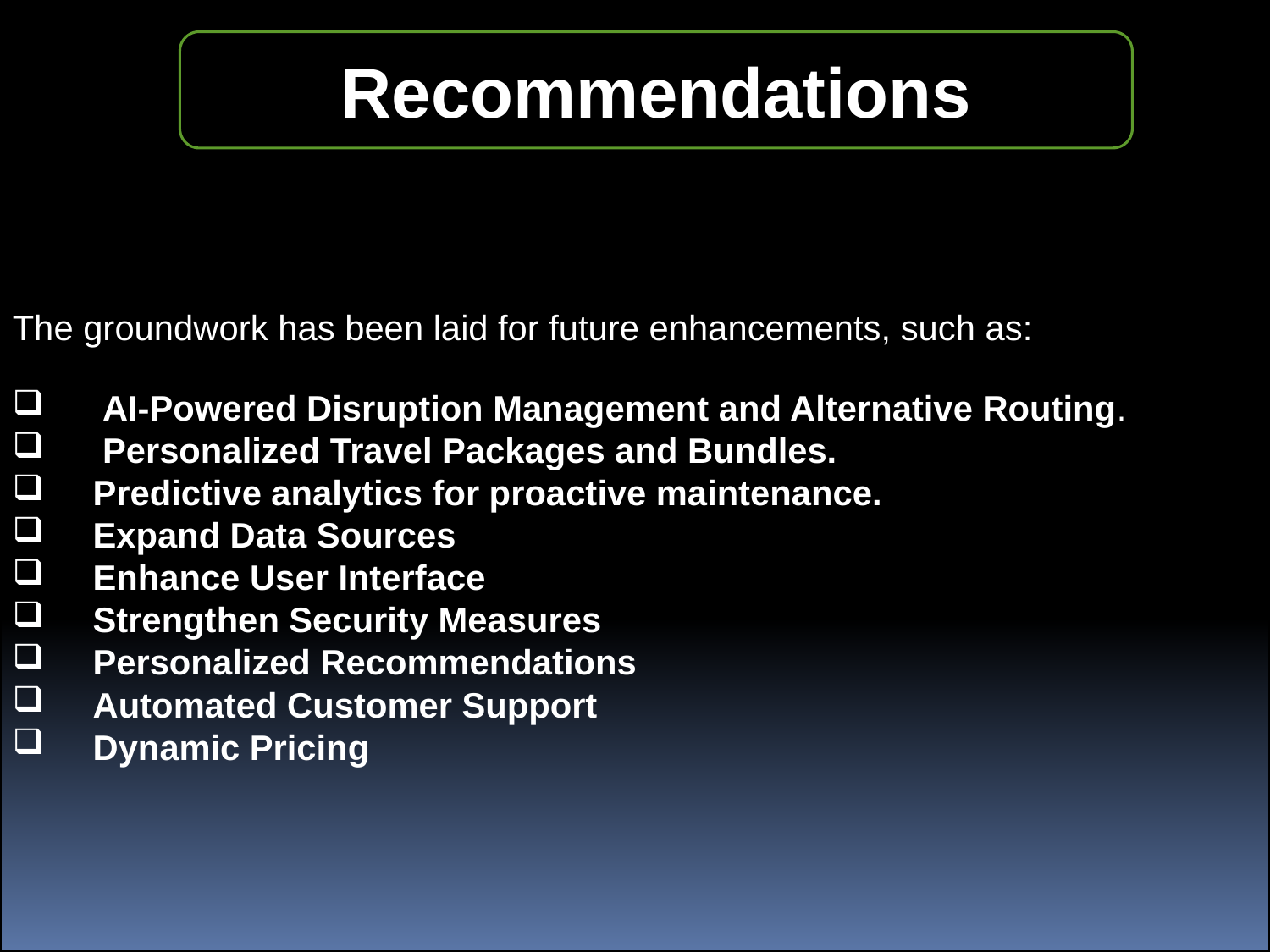

Recommendations
The groundwork has been laid for future enhancements, such as:

      AI-Powered Disruption Management and Alternative Routing.
      Personalized Travel Packages and Bundles.
     Predictive analytics for proactive maintenance.
     Expand Data Sources
     Enhance User Interface
     Strengthen Security Measures
     Personalized Recommendations
     Automated Customer Support
     Dynamic Pricing